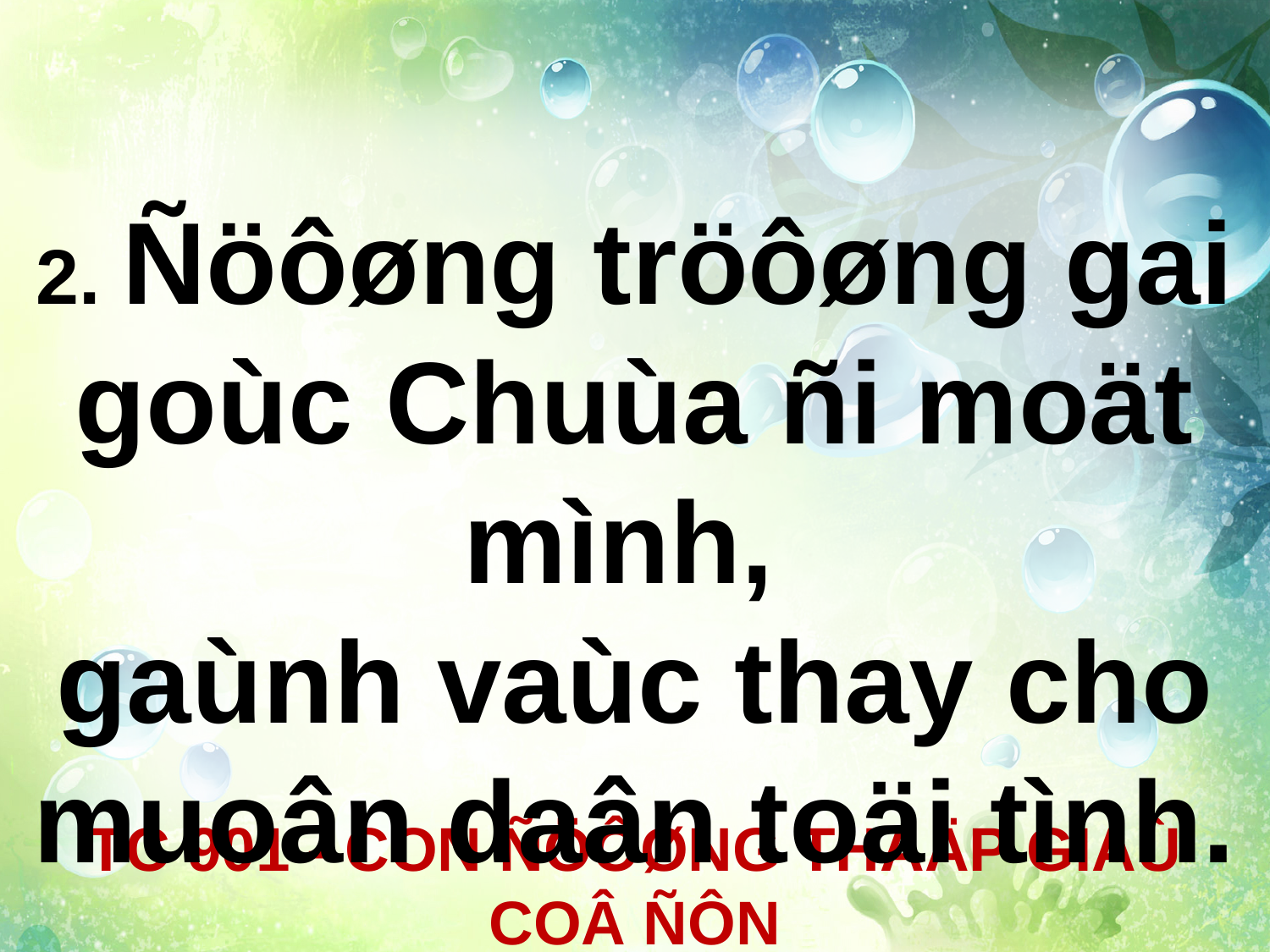

2. Ñöôøng tröôøng gai goùc Chuùa ñi moät mình,
gaùnh vaùc thay cho muoân daân toäi tình.
TC 901 - CON ÑÖÔØNG THAÄP GIAÙ COÂ ÑÔN